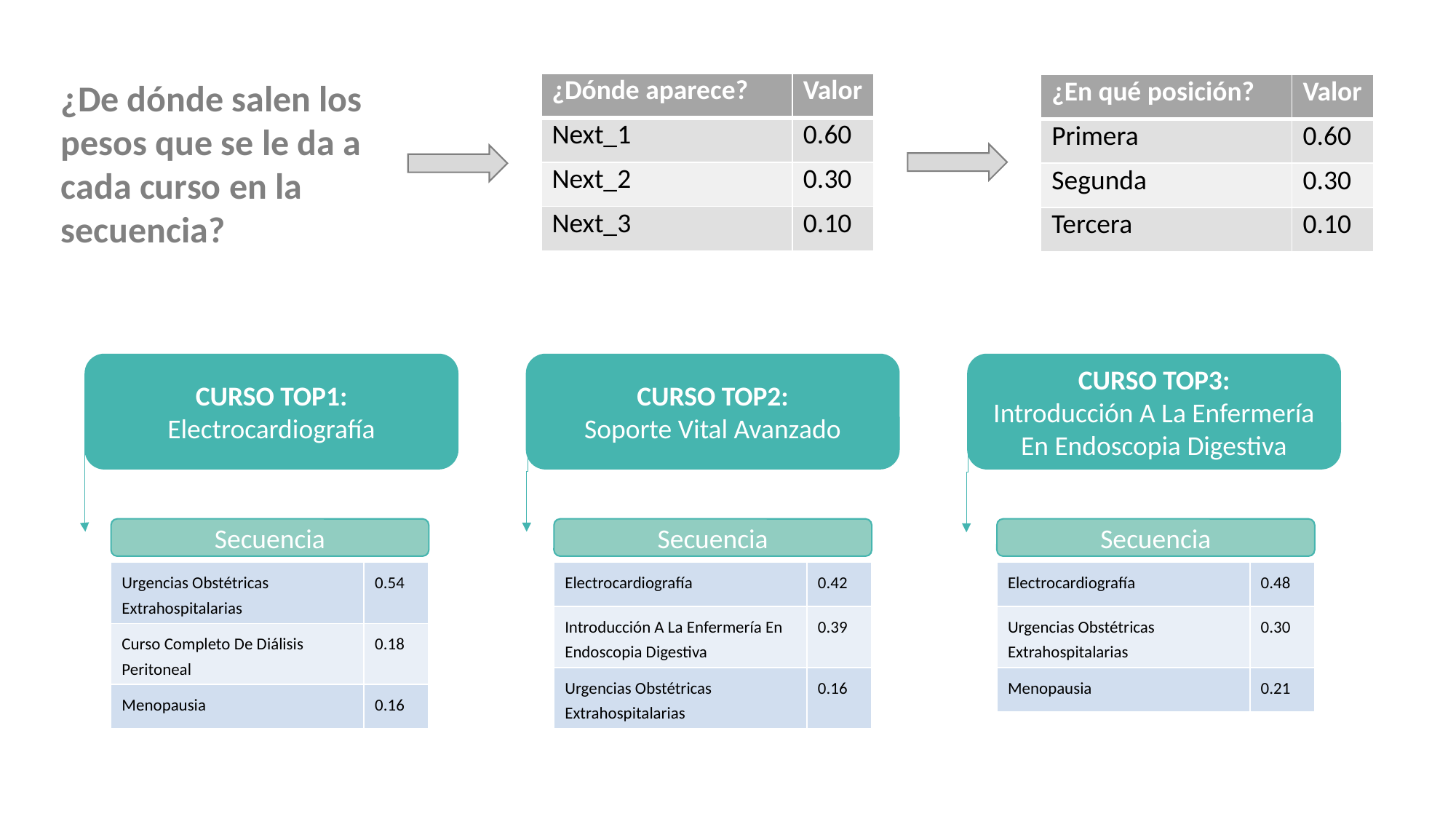

¿De dónde salen los pesos que se le da a cada curso en la secuencia?
| ¿Dónde aparece? | Valor |
| --- | --- |
| Next\_1 | 0.60 |
| Next\_2 | 0.30 |
| Next\_3 | 0.10 |
| ¿En qué posición? | Valor |
| --- | --- |
| Primera | 0.60 |
| Segunda | 0.30 |
| Tercera | 0.10 |

CURSO TOP1:
Electrocardiografía
CURSO TOP2:
Soporte Vital Avanzado
CURSO TOP3:
Introducción A La Enfermería En Endoscopia Digestiva
Secuencia
Secuencia
Secuencia
| Urgencias Obstétricas Extrahospitalarias | 0.54 |
| --- | --- |
| Curso Completo De Diálisis Peritoneal | 0.18 |
| Menopausia | 0.16 |
| Electrocardiografía | 0.42 |
| --- | --- |
| Introducción A La Enfermería En Endoscopia Digestiva | 0.39 |
| Urgencias Obstétricas Extrahospitalarias | 0.16 |
| Electrocardiografía | 0.48 |
| --- | --- |
| Urgencias Obstétricas Extrahospitalarias | 0.30 |
| Menopausia | 0.21 |